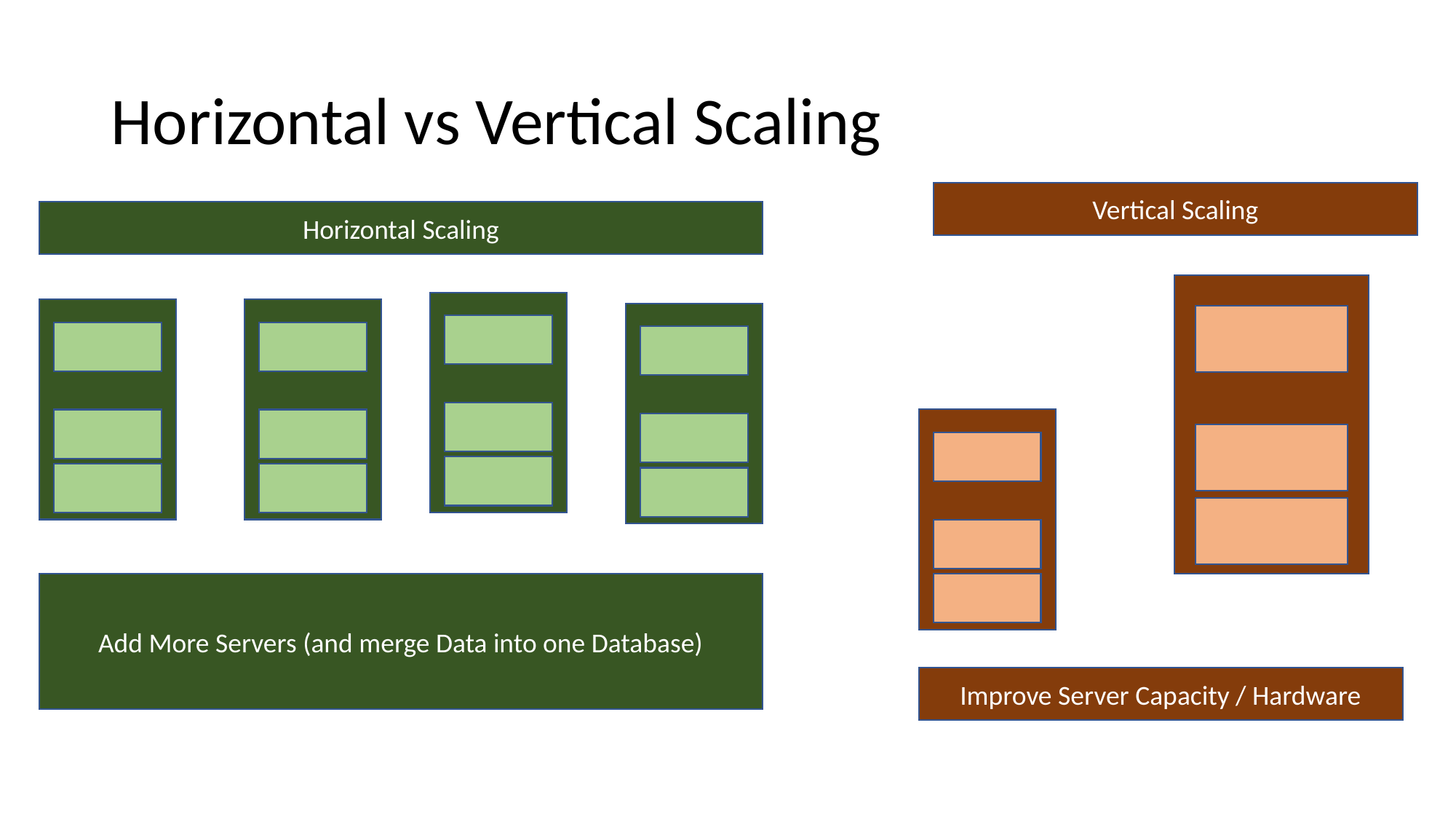

# Horizontal vs Vertical Scaling
Vertical Scaling
Horizontal Scaling

Add More Servers (and merge Data into one Database)
Improve Server Capacity / Hardware